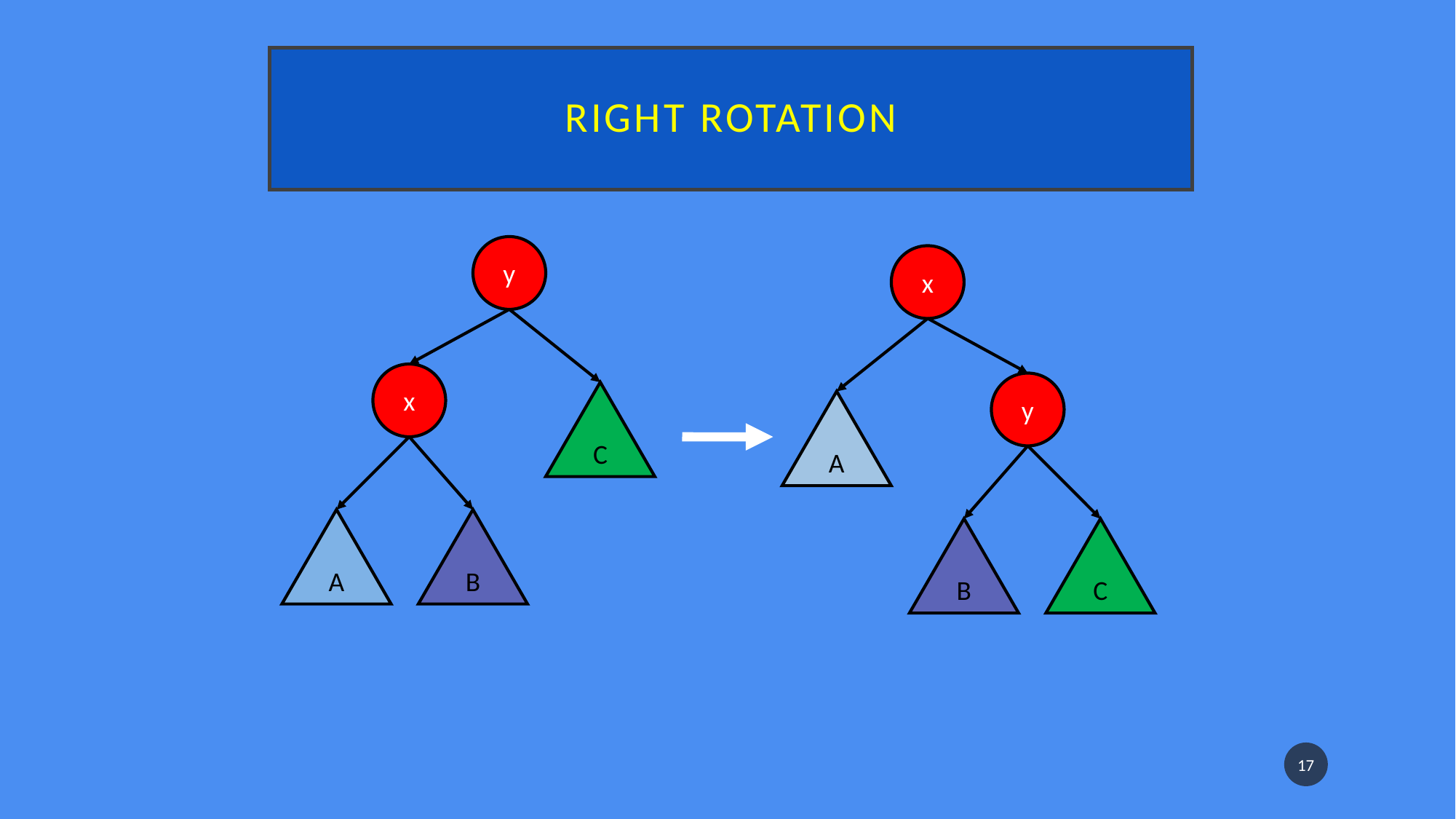

# Right rotation
y
x
C
A
B
x
y
A
B
C

17